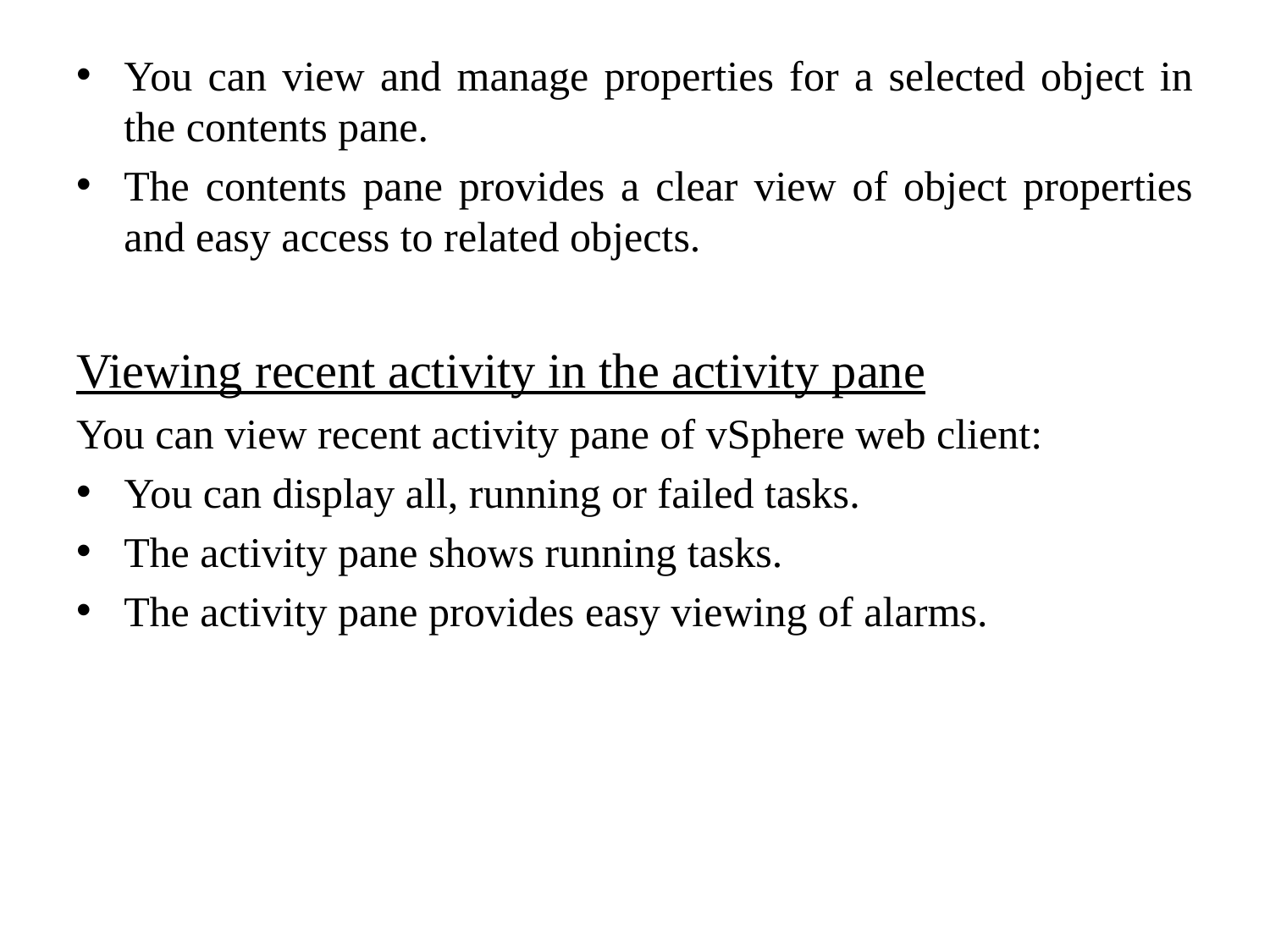

You can view and manage properties for a selected object in the contents pane.
The contents pane provides a clear view of object properties and easy access to related objects.

Viewing recent activity in the activity pane
You can view recent activity pane of vSphere web client:
You can display all, running or failed tasks.
The activity pane shows running tasks.
The activity pane provides easy viewing of alarms.